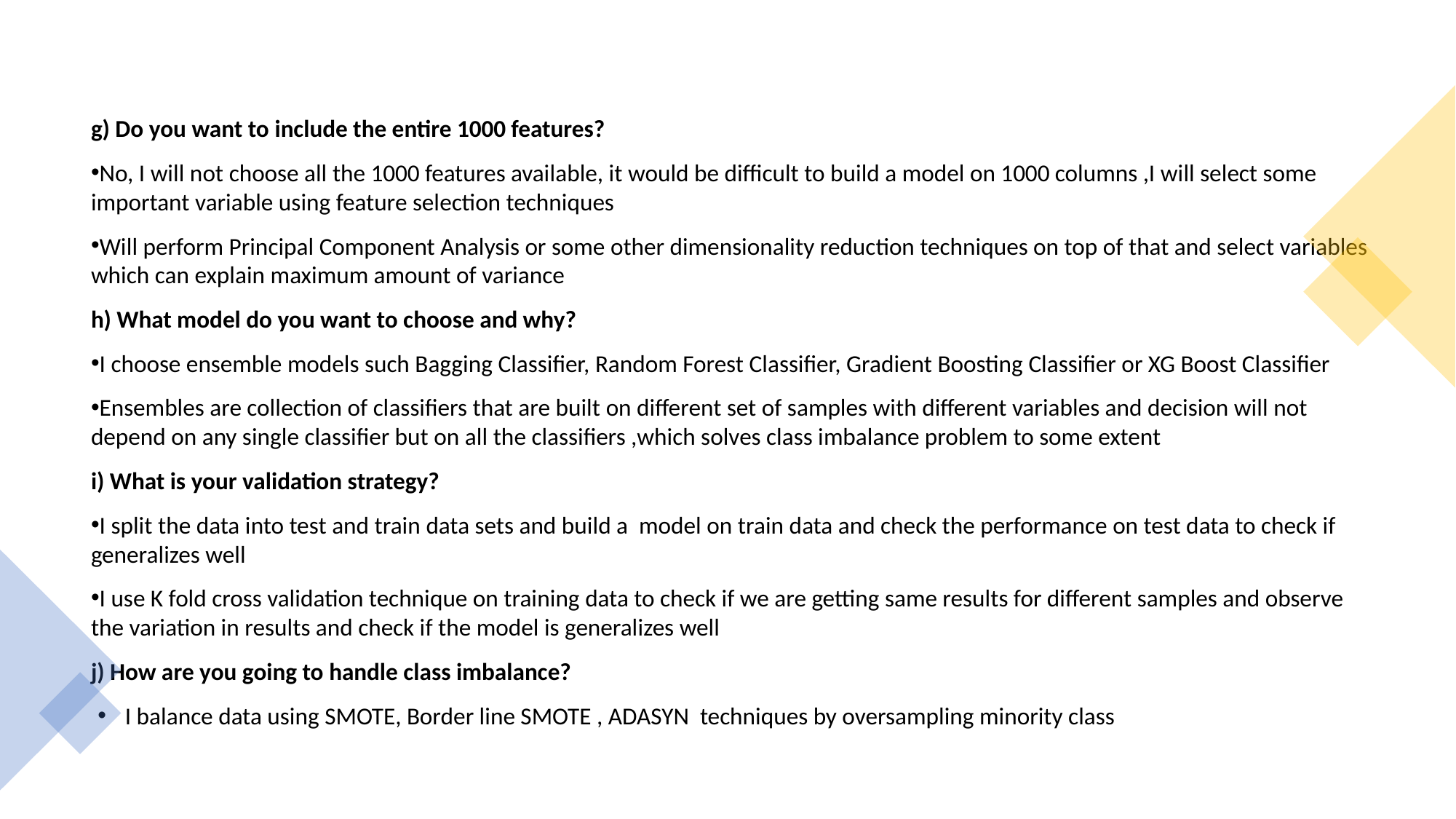

g) Do you want to include the entire 1000 features?
No, I will not choose all the 1000 features available, it would be difficult to build a model on 1000 columns ,I will select some important variable using feature selection techniques
Will perform Principal Component Analysis or some other dimensionality reduction techniques on top of that and select variables which can explain maximum amount of variance
h) What model do you want to choose and why?
I choose ensemble models such Bagging Classifier, Random Forest Classifier, Gradient Boosting Classifier or XG Boost Classifier
Ensembles are collection of classifiers that are built on different set of samples with different variables and decision will not depend on any single classifier but on all the classifiers ,which solves class imbalance problem to some extent
i) What is your validation strategy?
I split the data into test and train data sets and build a  model on train data and check the performance on test data to check if generalizes well
I use K fold cross validation technique on training data to check if we are getting same results for different samples and observe the variation in results and check if the model is generalizes well
j) How are you going to handle class imbalance?
I balance data using SMOTE, Border line SMOTE , ADASYN  techniques by oversampling minority class